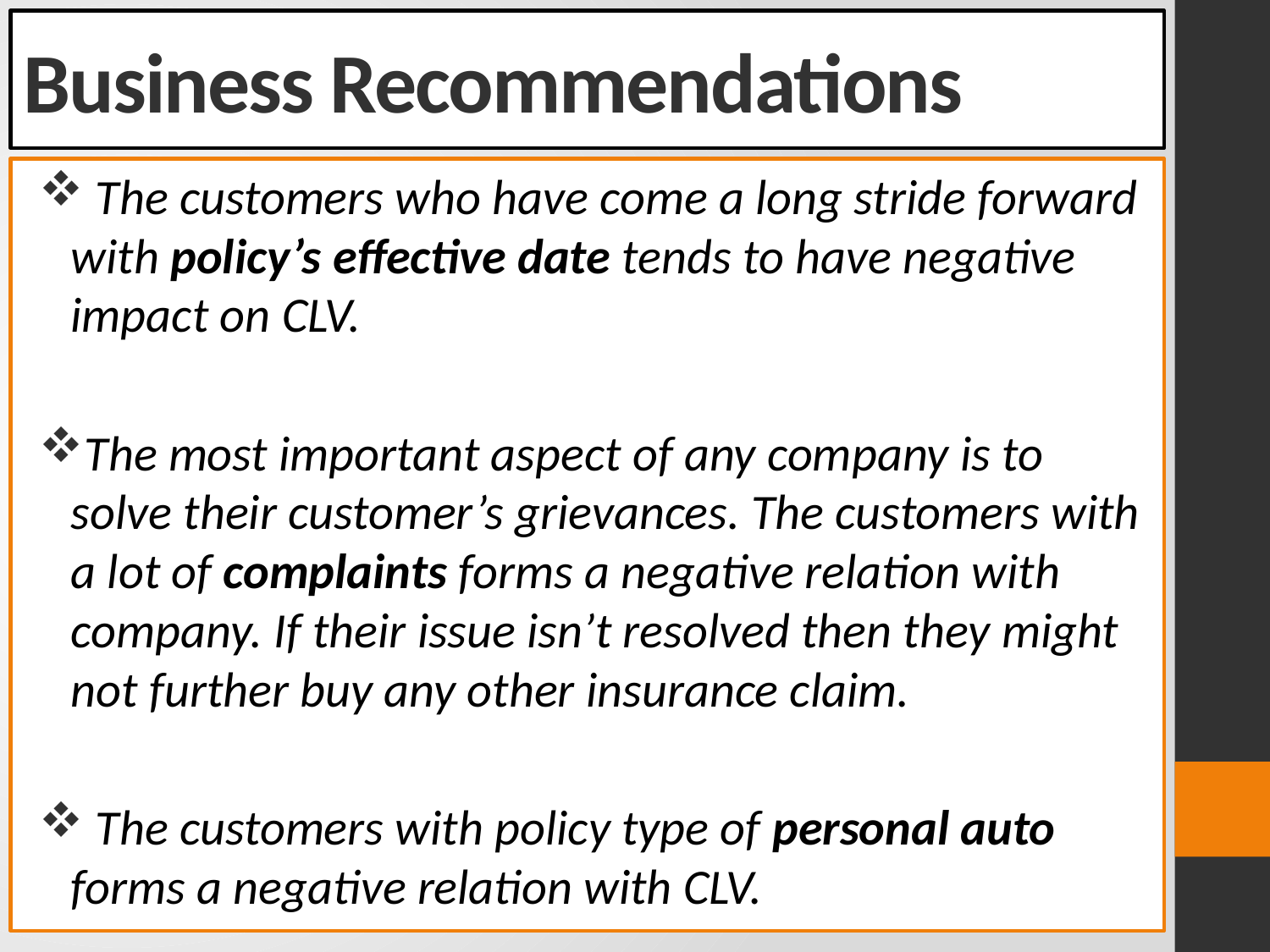

# Business Recommendations
 The customers who have come a long stride forward with policy’s effective date tends to have negative impact on CLV.

The most important aspect of any company is to solve their customer’s grievances. The customers with a lot of complaints forms a negative relation with company. If their issue isn’t resolved then they might not further buy any other insurance claim.

 The customers with policy type of personal auto forms a negative relation with CLV.